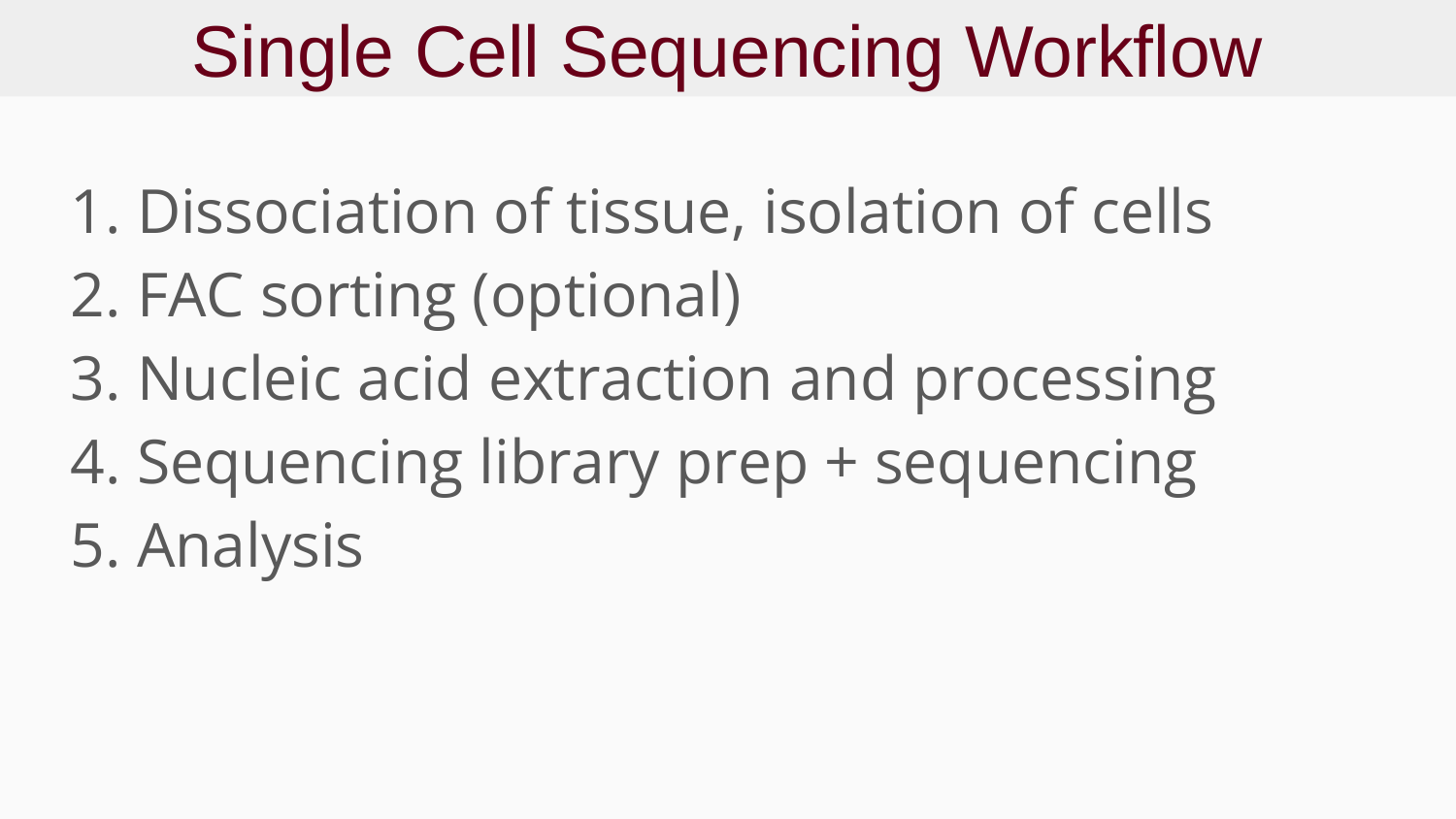

# Single Cell Sequencing Workflow
Dissociation of tissue, isolation of cells
FAC sorting (optional)
Nucleic acid extraction and processing
Sequencing library prep + sequencing
Analysis